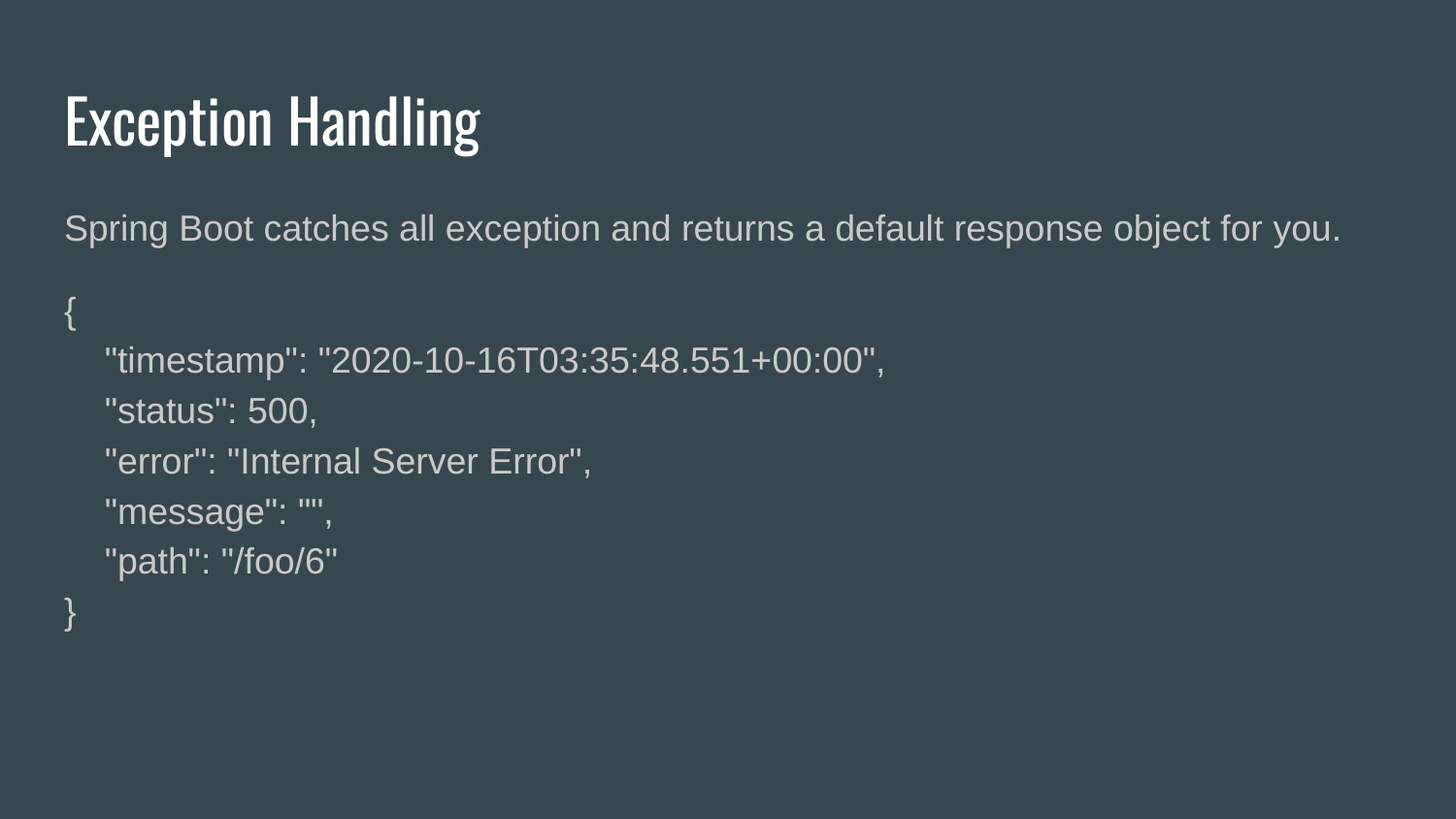

# Exception Handling
Spring Boot catches all exception and returns a default response object for you.
{
    "timestamp": "2020-10-16T03:35:48.551+00:00",
    "status": 500,
    "error": "Internal Server Error",
    "message": "",
    "path": "/foo/6"
}